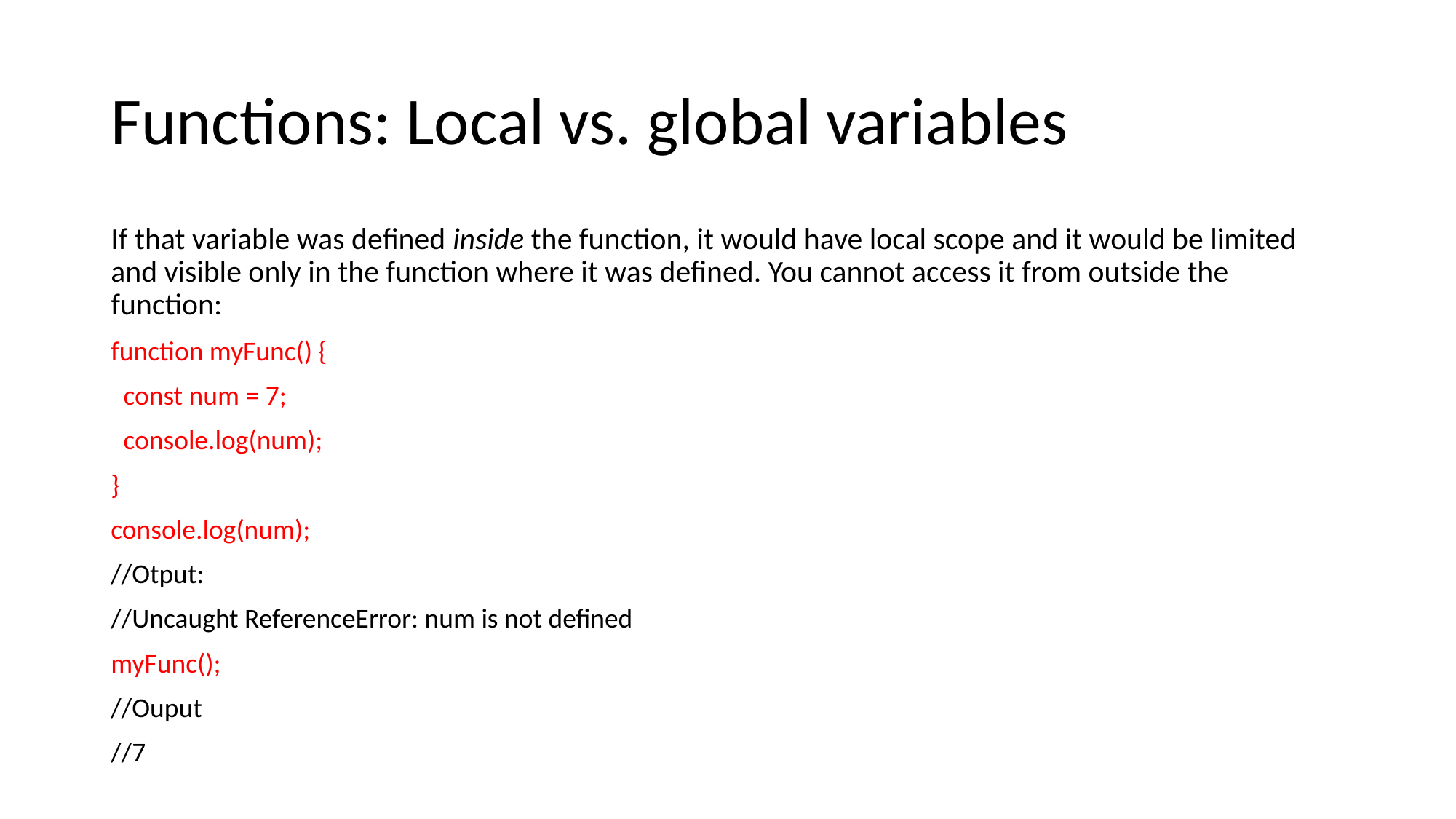

# Functions: Local vs. global variables
If that variable was defined inside the function, it would have local scope and it would be limited and visible only in the function where it was defined. You cannot access it from outside the function:
function myFunc() {
  const num = 7;
  console.log(num);
}
console.log(num);
//Otput:
//Uncaught ReferenceError: num is not defined
myFunc();
//Ouput
//7